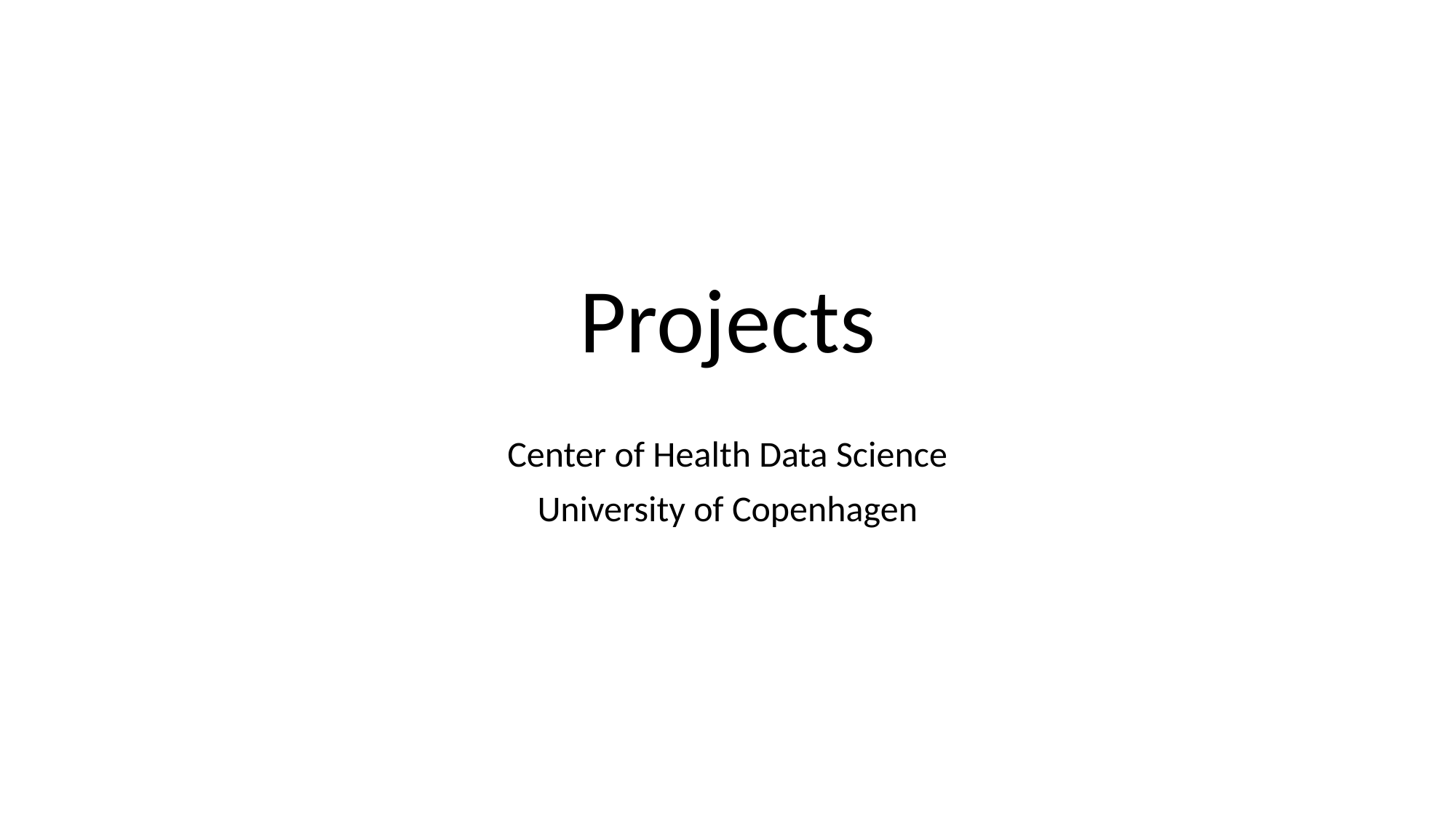

# Projects
Center of Health Data Science
University of Copenhagen